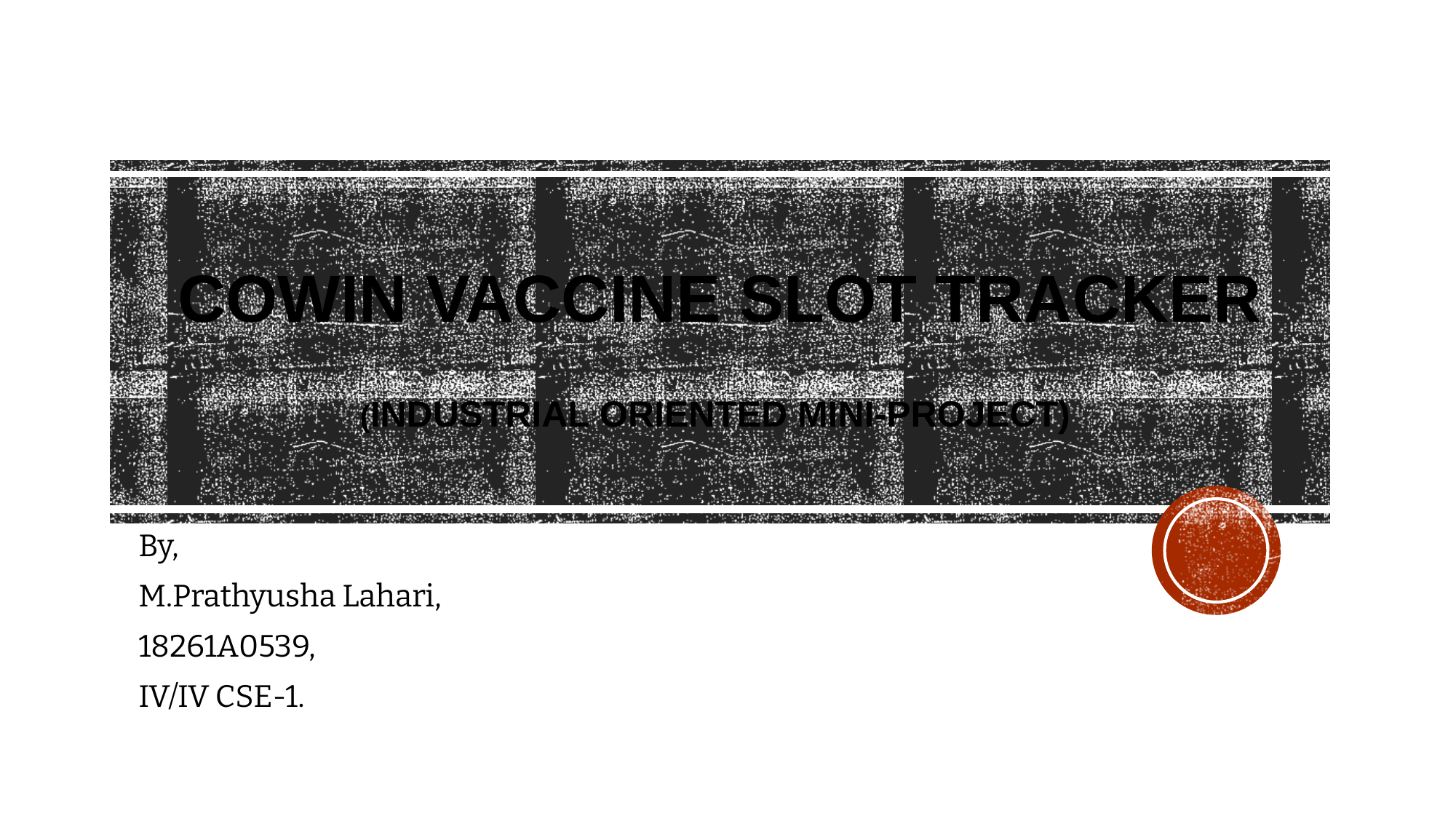

# Cowin Vaccine Slot Tracker (industrial oriented mini-project)
By,
M.Prathyusha Lahari,
18261A0539,
IV/IV CSE-1.